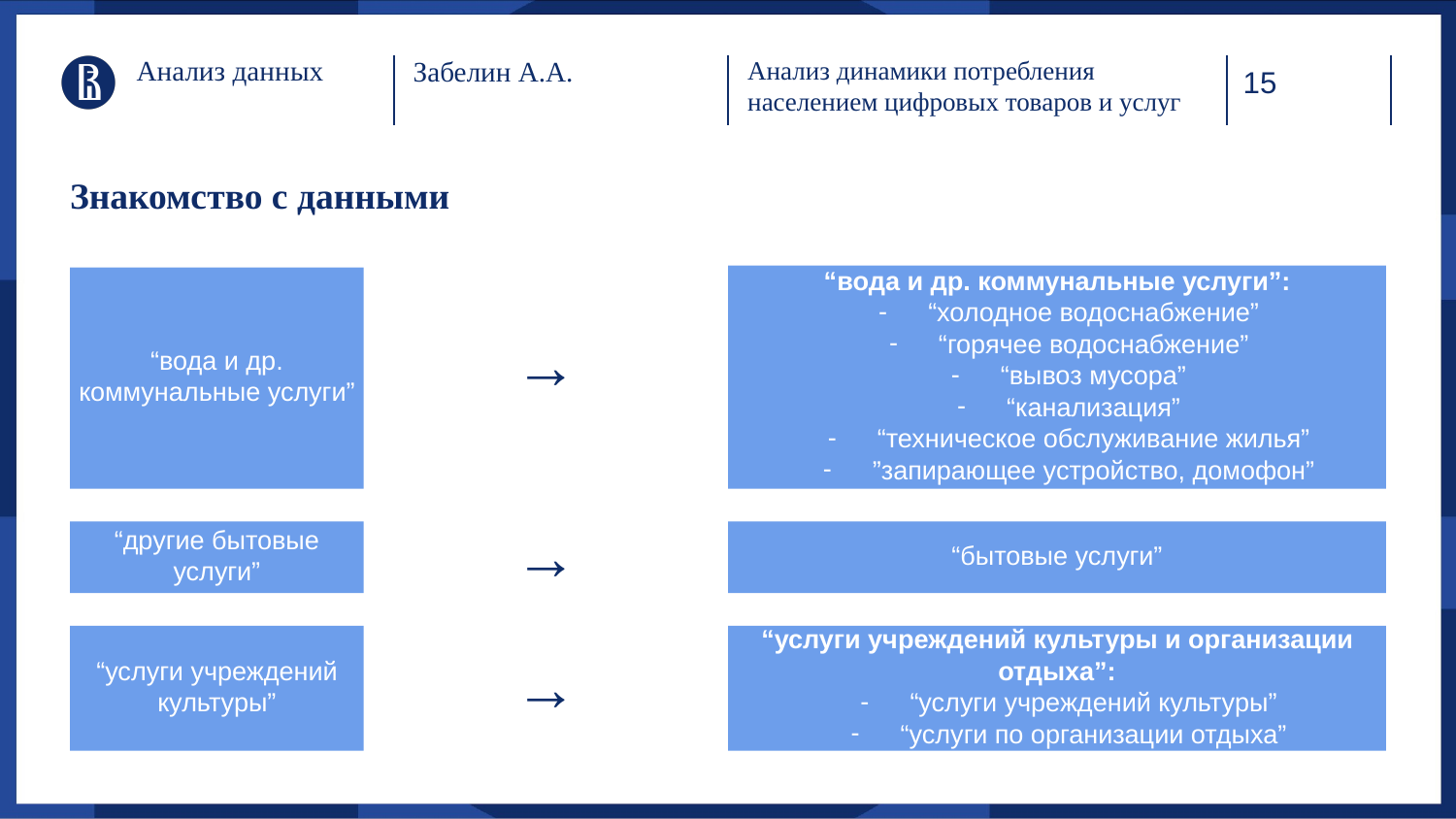

Анализ данных
Анализ динамики потребления населением цифровых товаров и услуг
Забелин А.А.
# Знакомство с данными
“вода и др. коммунальные услуги”:
“холодное водоснабжение”
“горячее водоснабжение”
“вывоз мусора”
“канализация”
“техническое обслуживание жилья”
”запирающее устройство, домофон”
“вода и др. коммунальные услуги”
→
“другие бытовые услуги”
→
“бытовые услуги”
“услуги учреждений культуры”
→
“услуги учреждений культуры и организации отдыха”:
“услуги учреждений культуры”
“услуги по организации отдыха”